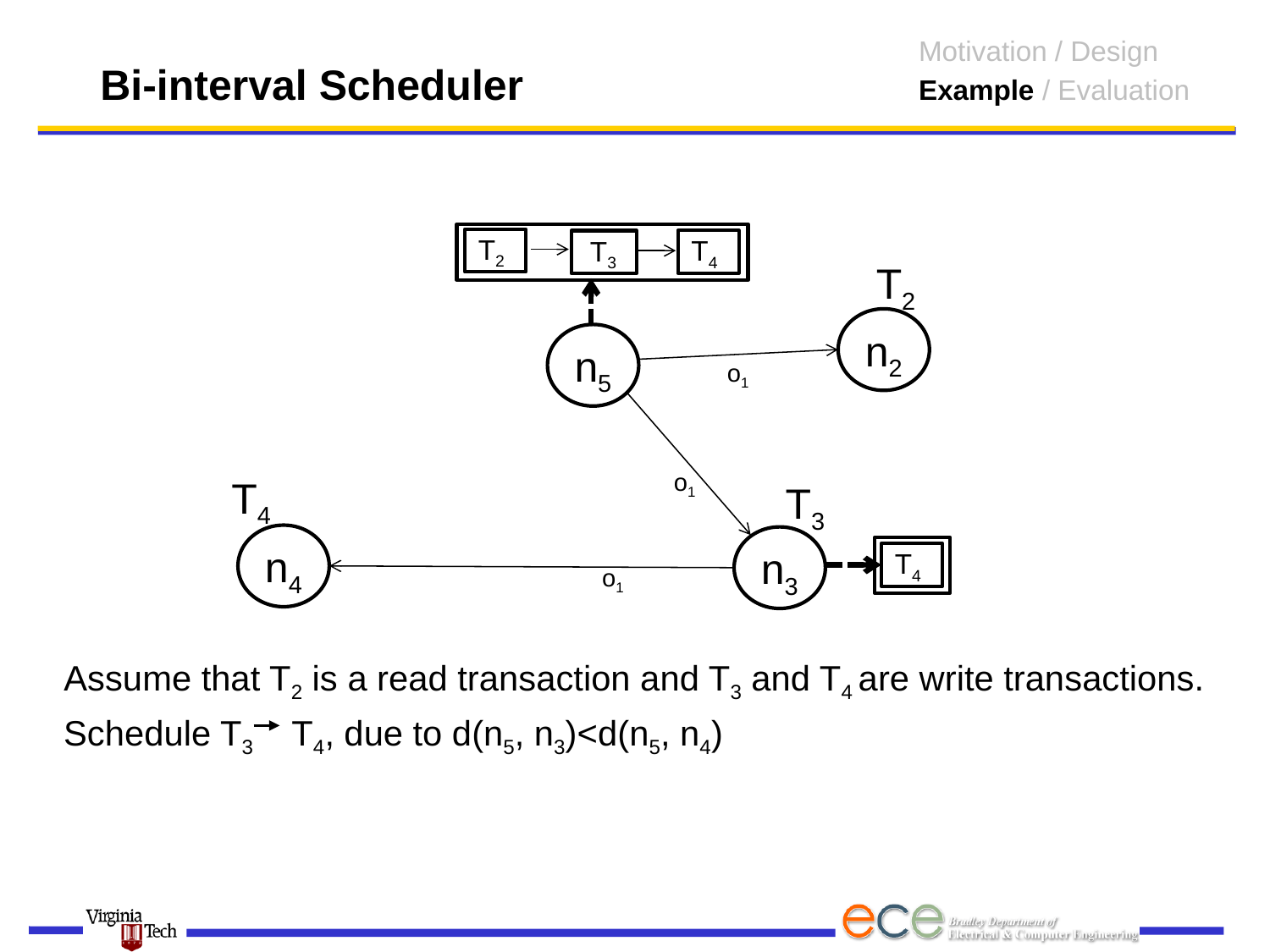

Motivation / Design
Example / Evaluation
# Bi-interval Scheduler

T2
T4
T3

T2

n2

n5
o1
o1
T4

n4
T3

n3

T4

o1
Assume that T2 is a read transaction and T3 and T4 are write transactions.
Schedule T3    T4, due to d(n5, n3)<d(n5, n4)